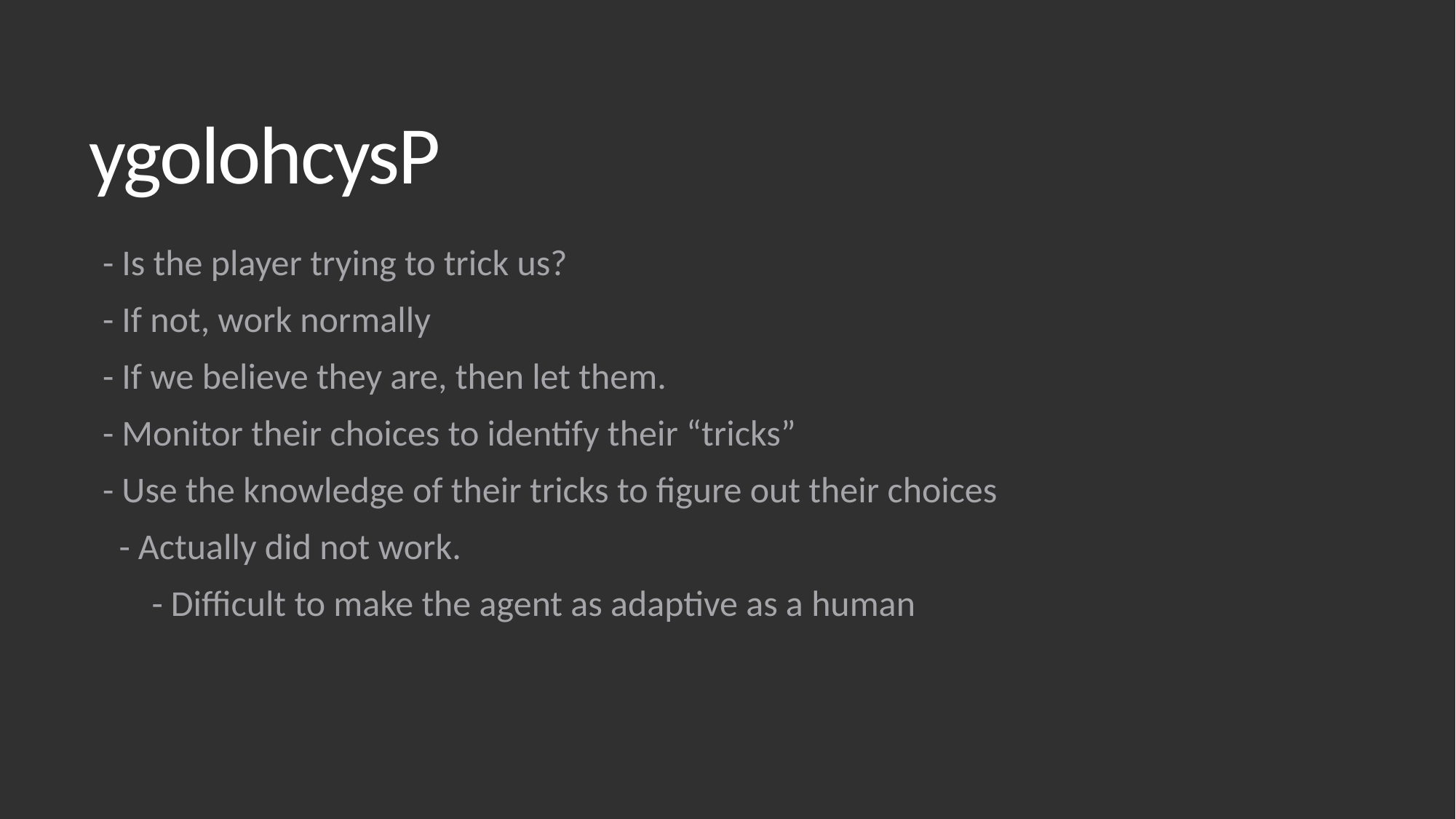

# ygolohcysP
- Is the player trying to trick us?
- If not, work normally
- If we believe they are, then let them.
- Monitor their choices to identify their “tricks”
- Use the knowledge of their tricks to figure out their choices
  - Actually did not work.
      - Difficult to make the agent as adaptive as a human